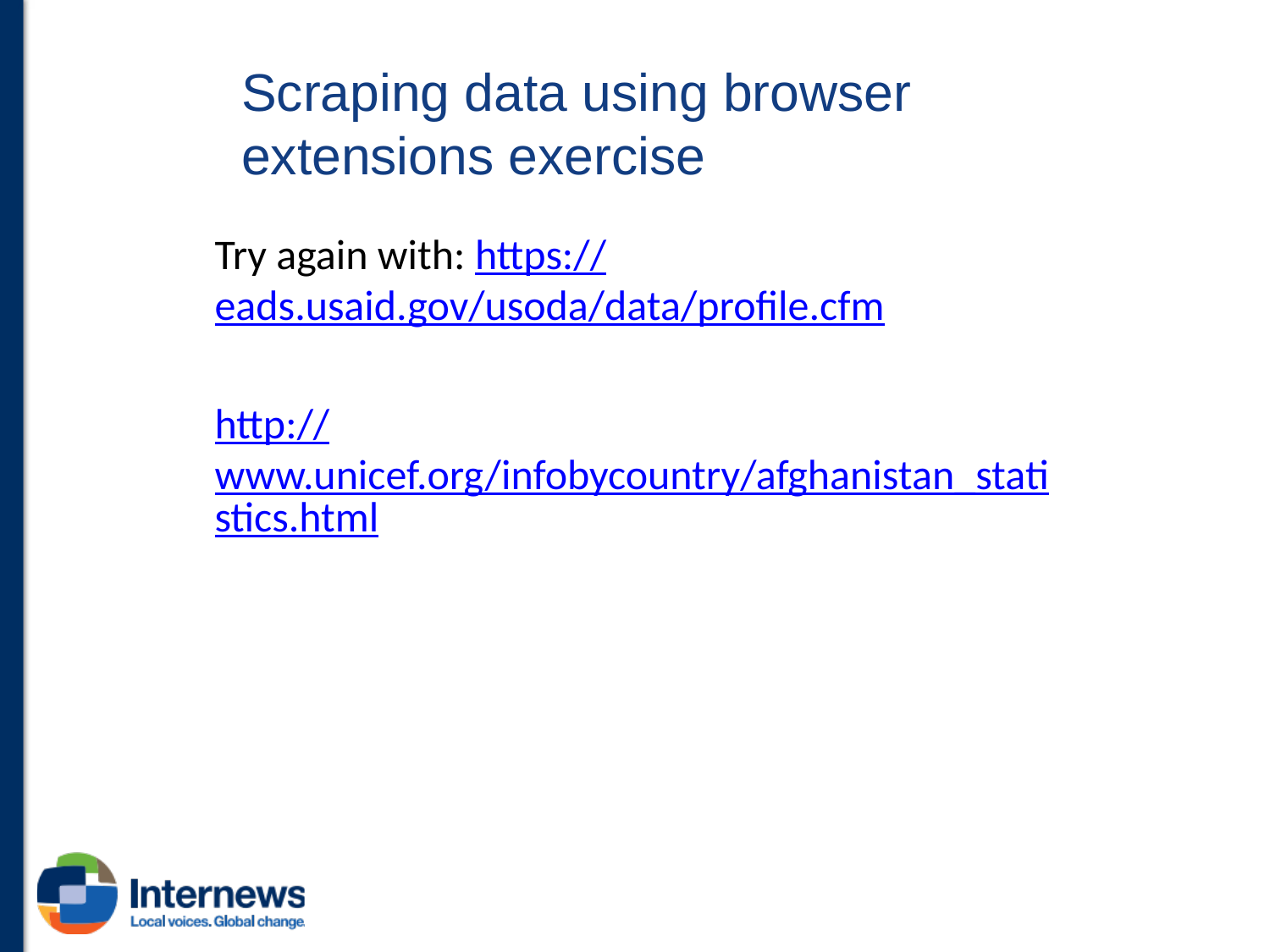

# Scraping data using browser extensions exercise
Try again with: https://eads.usaid.gov/usoda/data/profile.cfm

http://www.unicef.org/infobycountry/afghanistan_statistics.html